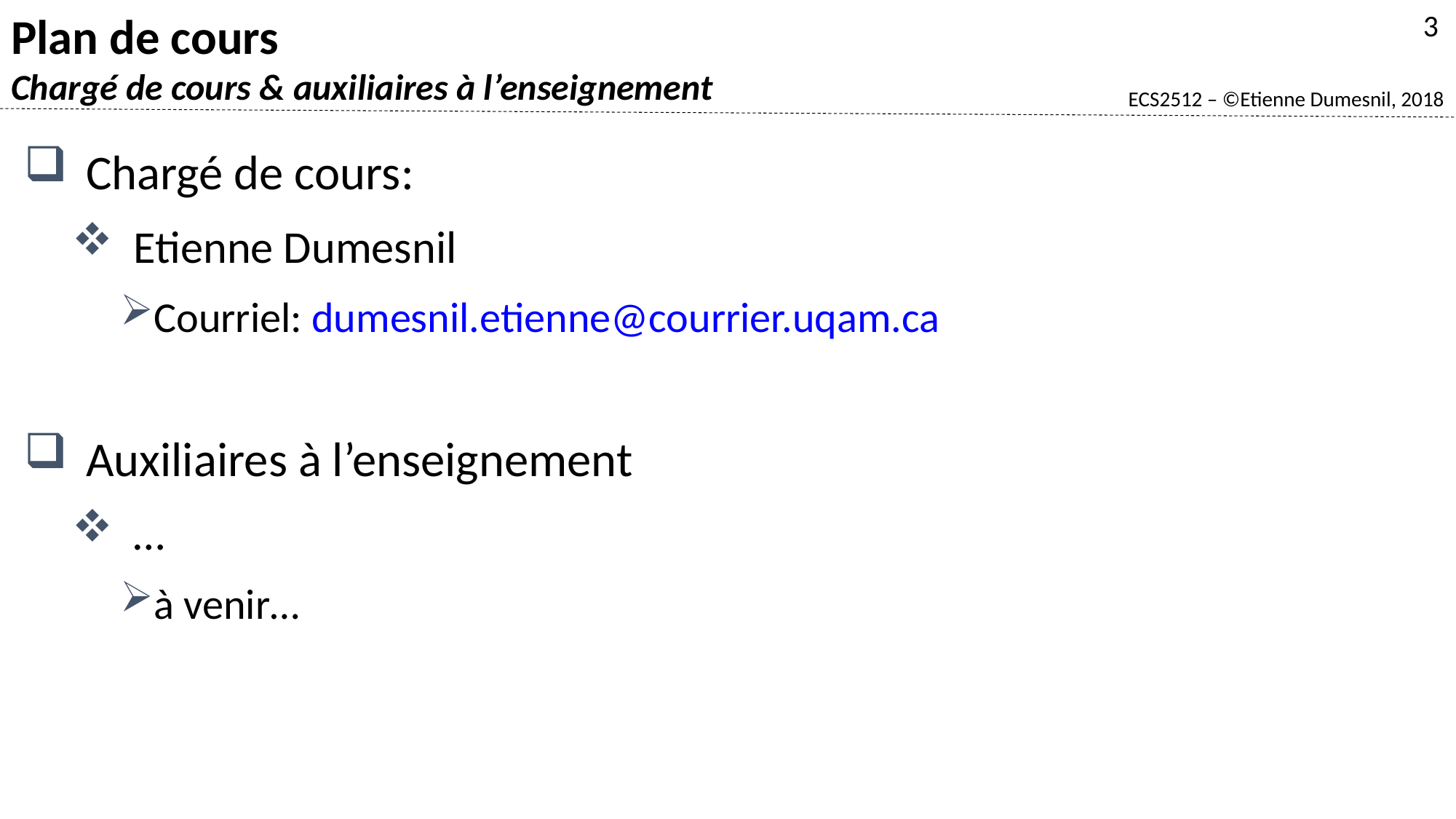

Plan de cours
Chargé de cours & auxiliaires à l’enseignement
3
Chargé de cours:
Etienne Dumesnil
Courriel: dumesnil.etienne@courrier.uqam.ca

Auxiliaires à l’enseignement
…
à venir…